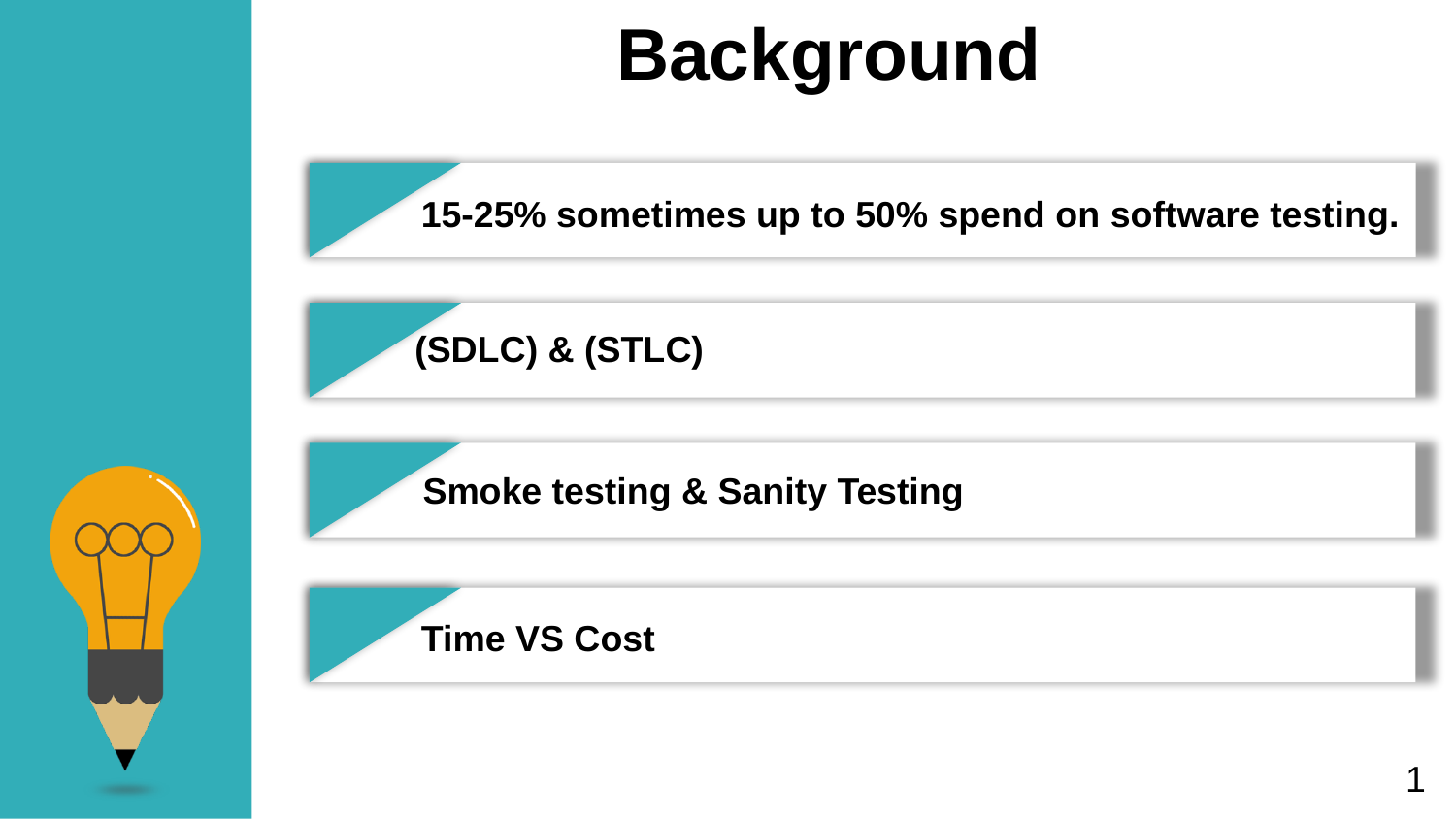

Background

15-25% sometimes up to 50% spend on software testing.

(SDLC) & (STLC)

Smoke testing & Sanity Testing

Time VS Cost
1